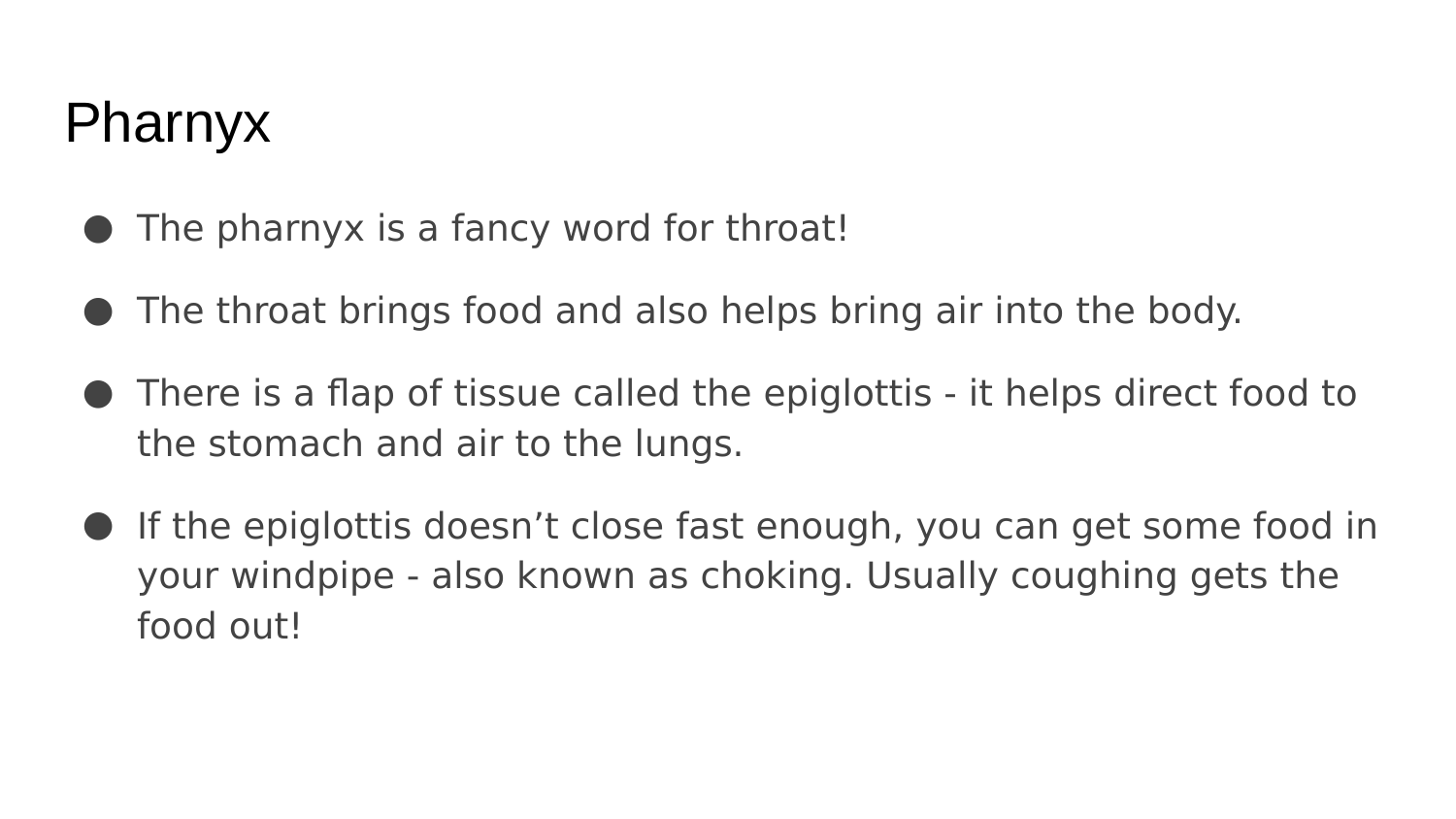

# Pharnyx
The pharnyx is a fancy word for throat!
The throat brings food and also helps bring air into the body.
There is a flap of tissue called the epiglottis - it helps direct food to the stomach and air to the lungs.
If the epiglottis doesn’t close fast enough, you can get some food in your windpipe - also known as choking. Usually coughing gets the food out!